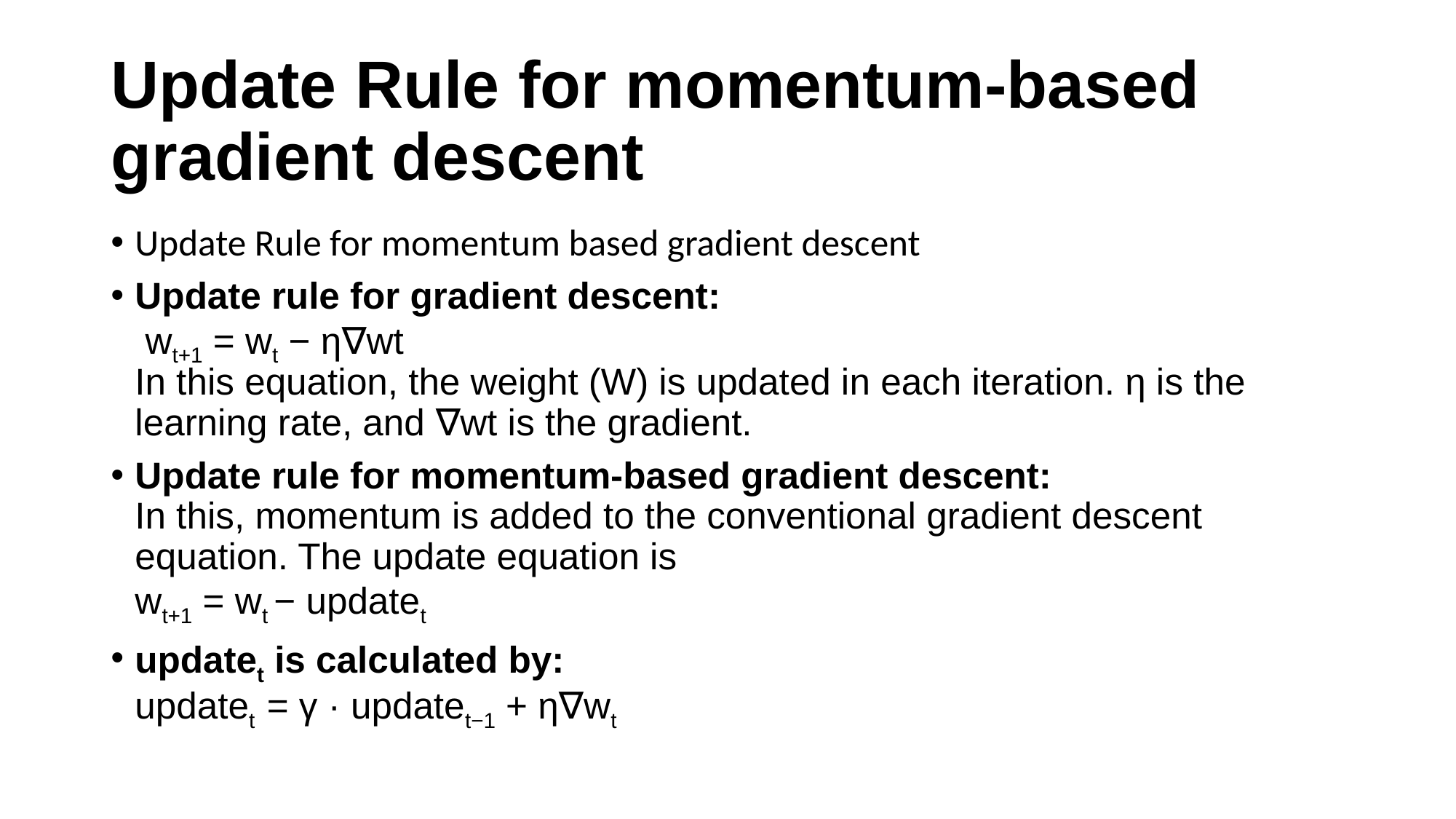

# Update Rule for momentum-based gradient descent
Update Rule for momentum based gradient descent
Update rule for gradient descent:
 wt+1 = wt − η∇wt
In this equation, the weight (W) is updated in each iteration. η is the learning rate, and ∇wt is the gradient.
Update rule for momentum-based gradient descent:
In this, momentum is added to the conventional gradient descent equation. The update equation is
wt+1 = wt − updatet
updatet is calculated by:
updatet  = γ · updatet−1 + η∇wt